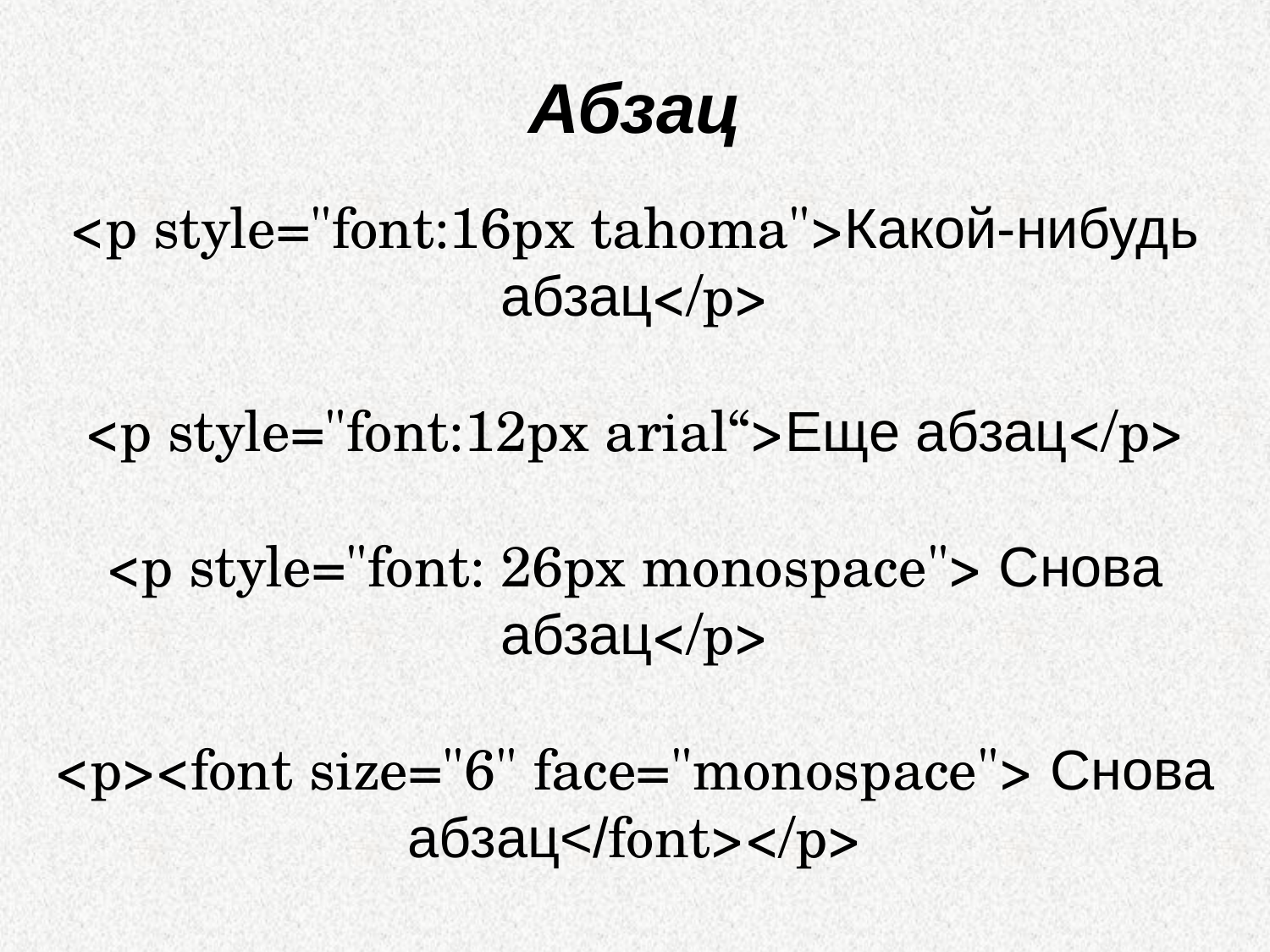

Абзац
<p style="font:16px tahoma">Какой-нибудь абзац</p>

<p style="font:12px arial“>Еще абзац</p>

<p style="font: 26px monospace"> Снова абзац</p>

<p><font size="6" face="monospace"> Снова абзац</font></p>